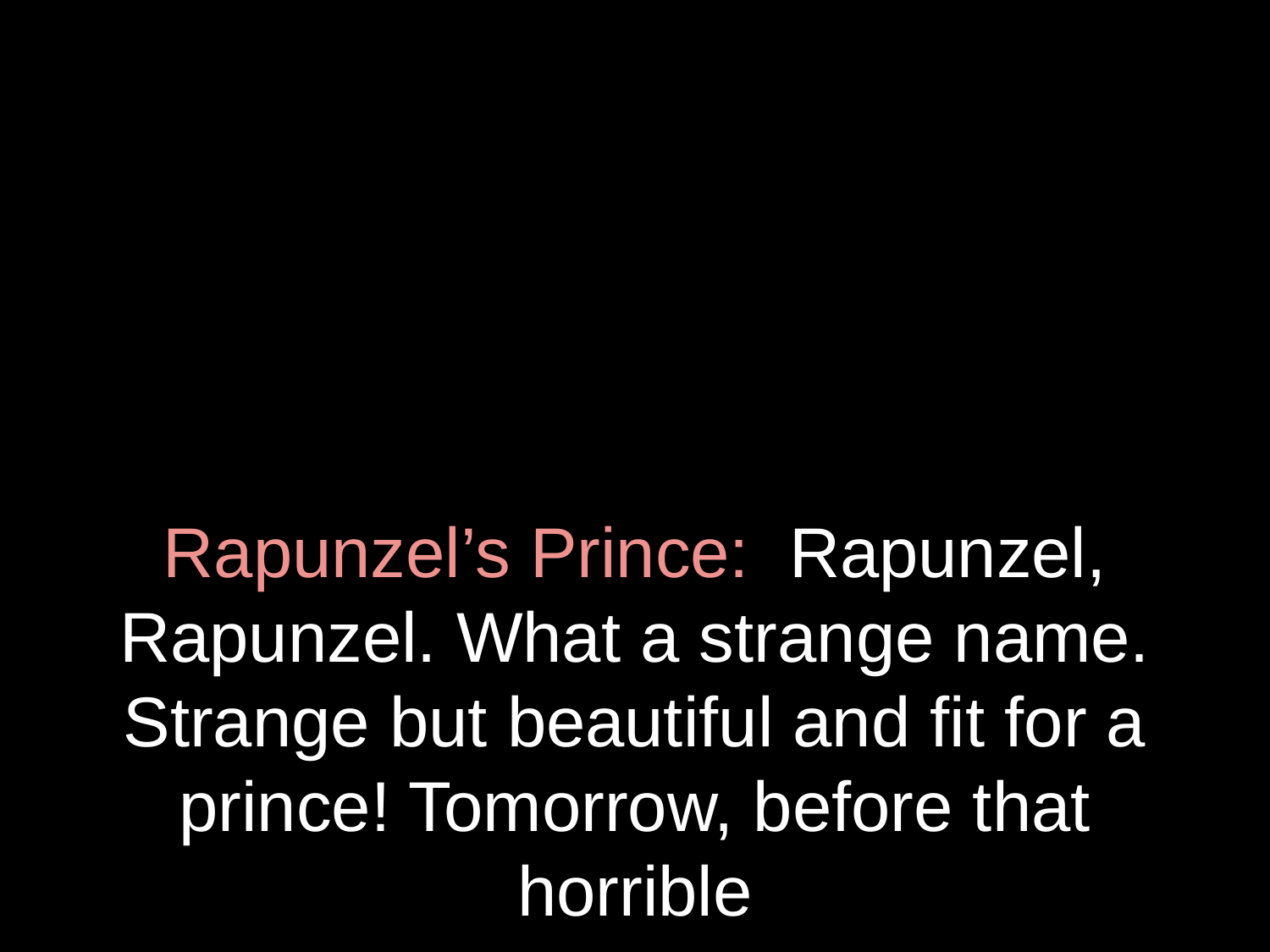

# Rapunzel’s Prince:  Rapunzel, Rapunzel. What a strange name. Strange but beautiful and fit for a prince! Tomorrow, before that horrible